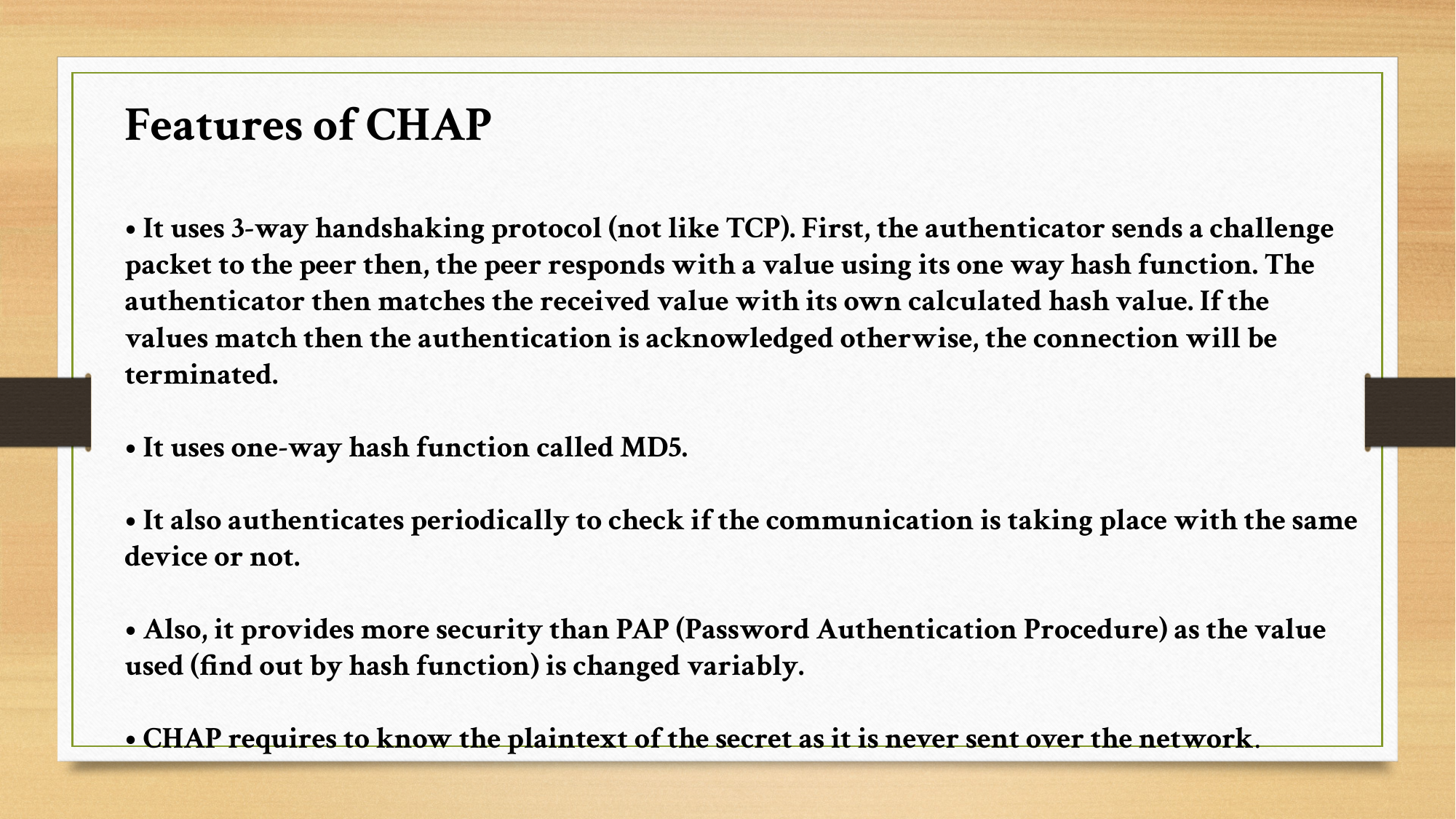

Features of CHAP

• It uses 3-way handshaking protocol (not like TCP). First, the authenticator sends a challenge packet to the peer then, the peer responds with a value using its one way hash function. The authenticator then matches the received value with its own calculated hash value. If the values match then the authentication is acknowledged otherwise, the connection will be terminated.

• It uses one-way hash function called MD5.

• It also authenticates periodically to check if the communication is taking place with the same device or not.

• Also, it provides more security than PAP (Password Authentication Procedure) as the value used (find out by hash function) is changed variably.

• CHAP requires to know the plaintext of the secret as it is never sent over the network.